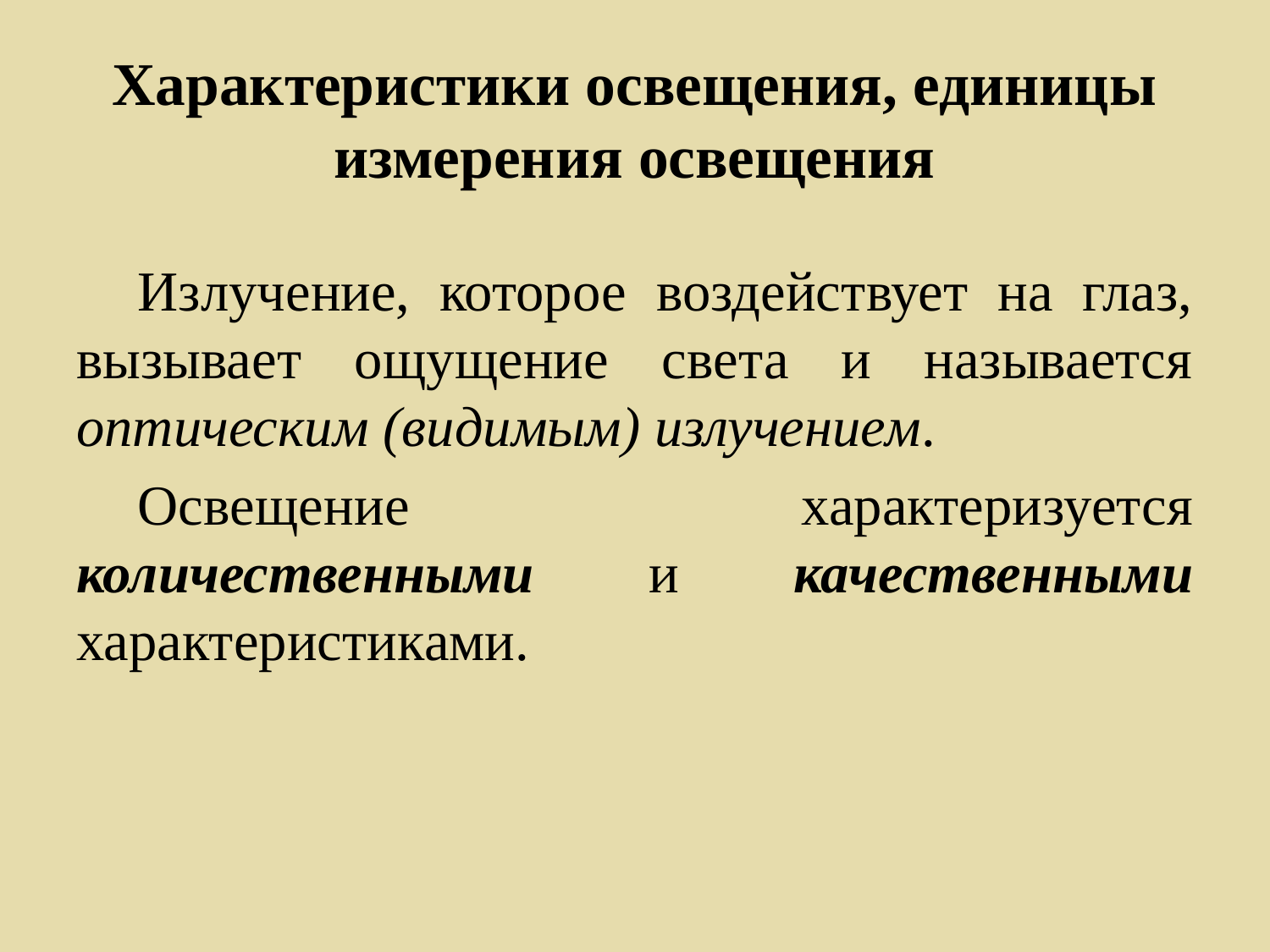

# Характеристики освещения, единицы измерения освещения
Излучение, которое воздействует на глаз, вызывает ощущение света и называется оптическим (видимым) излучением.
Освещение характеризуется количественными и качественными характеристиками.